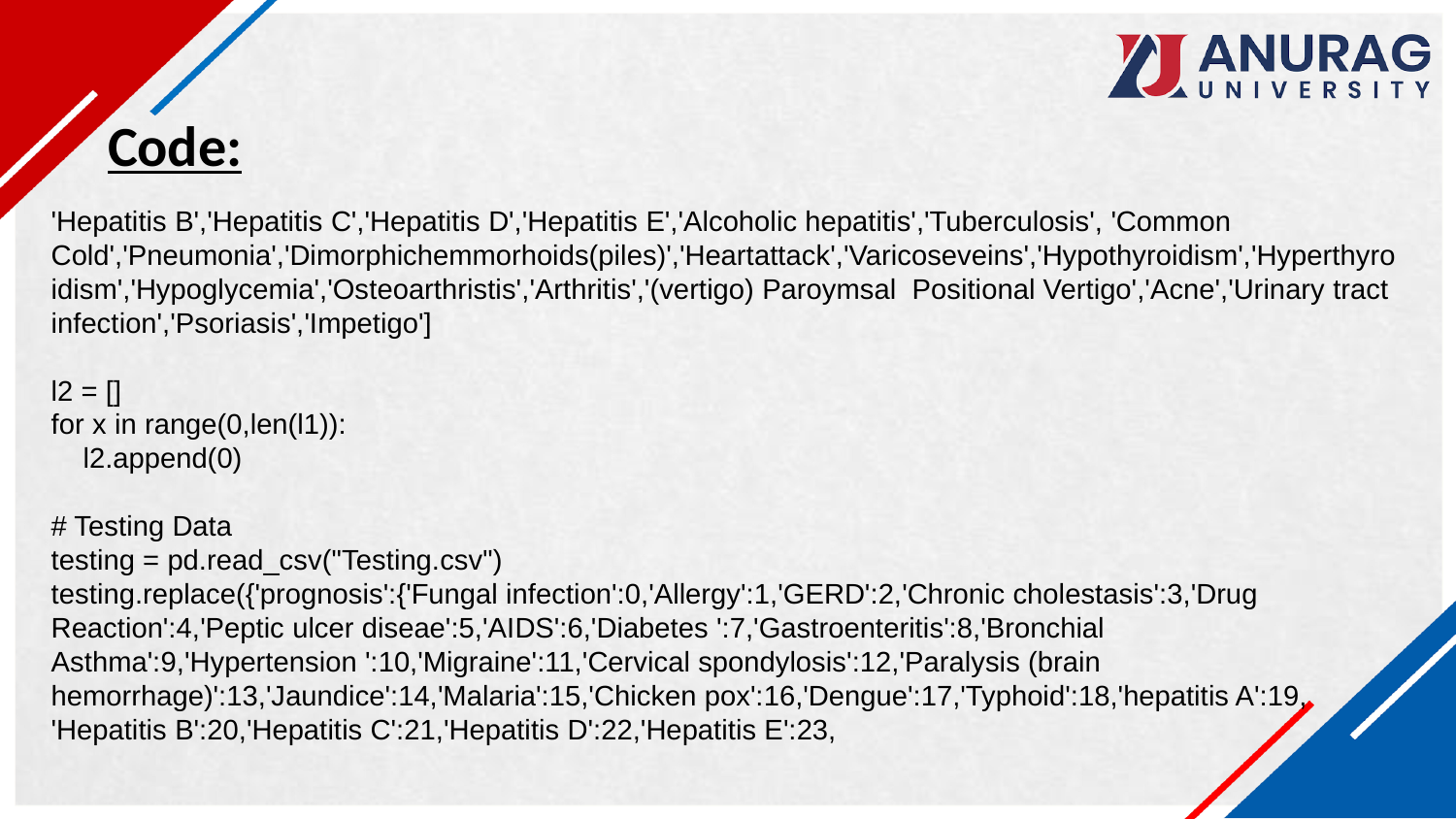

Code:
'Hepatitis B','Hepatitis C','Hepatitis D','Hepatitis E','Alcoholic hepatitis','Tuberculosis', 'Common Cold','Pneumonia','Dimorphichemmorhoids(piles)','Heartattack','Varicoseveins','Hypothyroidism','Hyperthyroidism','Hypoglycemia','Osteoarthristis','Arthritis','(vertigo) Paroymsal  Positional Vertigo','Acne','Urinary tract infection','Psoriasis','Impetigo']

l2 = []
for x in range(0,len(l1)):
    l2.append(0)

# Testing Data
testing = pd.read_csv("Testing.csv")
testing.replace({'prognosis':{'Fungal infection':0,'Allergy':1,'GERD':2,'Chronic cholestasis':3,'Drug Reaction':4,'Peptic ulcer diseae':5,'AIDS':6,'Diabetes ':7,'Gastroenteritis':8,'Bronchial Asthma':9,'Hypertension ':10,'Migraine':11,'Cervical spondylosis':12,'Paralysis (brain hemorrhage)':13,'Jaundice':14,'Malaria':15,'Chicken pox':16,'Dengue':17,'Typhoid':18,'hepatitis A':19,
'Hepatitis B':20,'Hepatitis C':21,'Hepatitis D':22,'Hepatitis E':23,